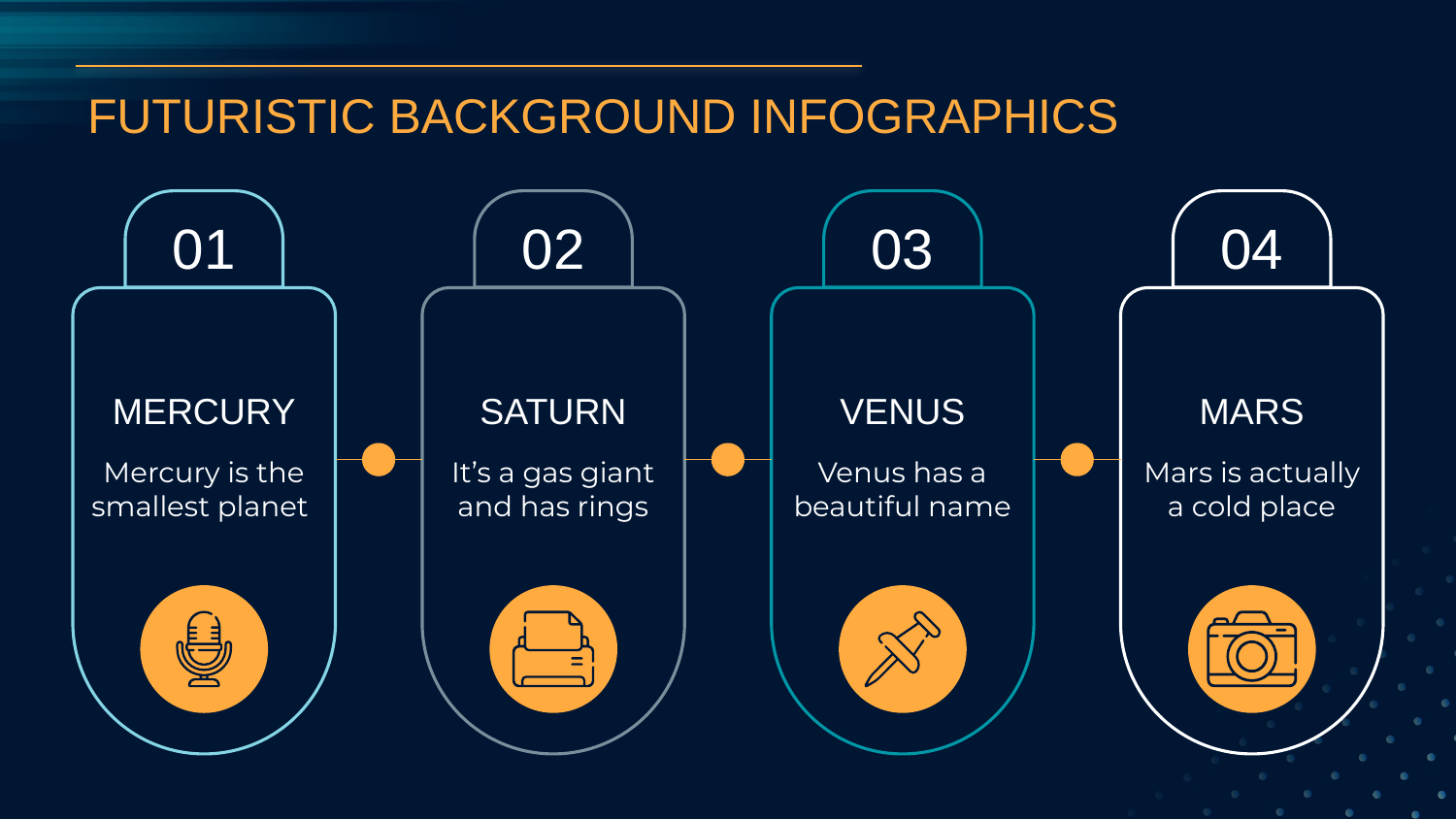

# FUTURISTIC BACKGROUND INFOGRAPHICS

01
02
03
04
MERCURY
SATURN
VENUS
MARS
Mercury is the smallest planet
It’s a gas giant and has rings
Venus has a beautiful name
Mars is actually a cold place